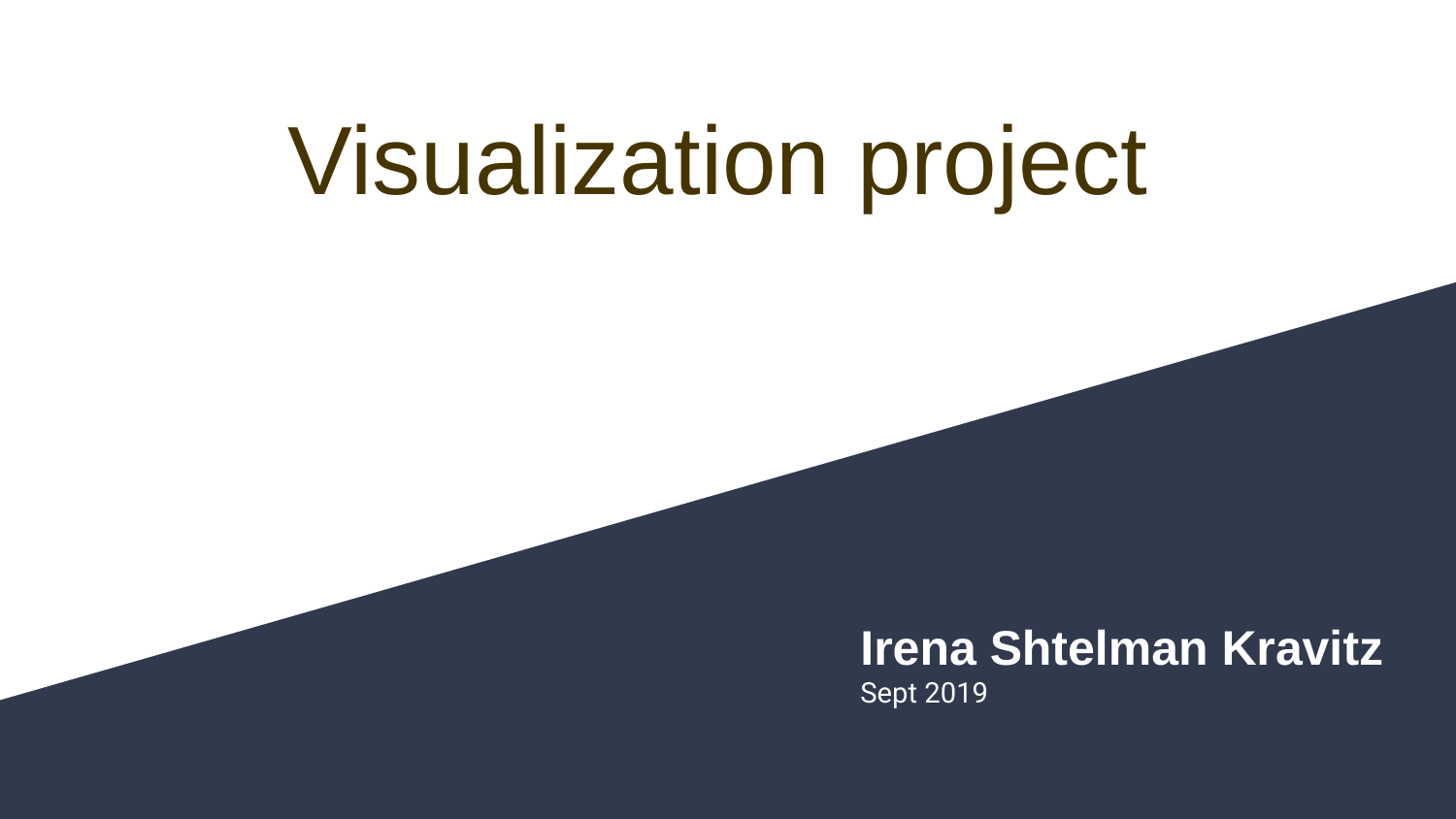

# Visualization project
Irena Shtelman Kravitz
Sept 2019